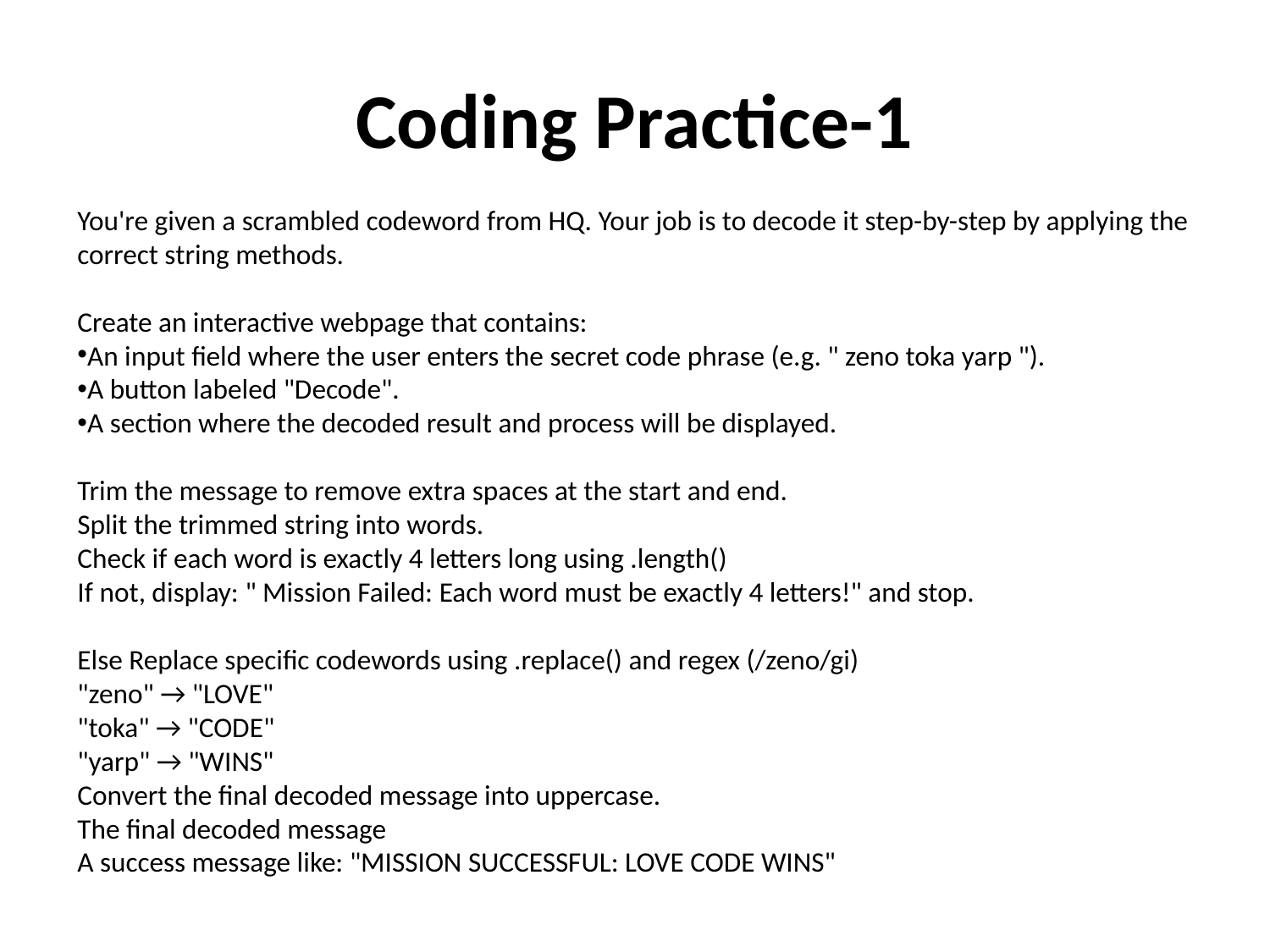

# Coding Practice-1
You're given a scrambled codeword from HQ. Your job is to decode it step-by-step by applying the correct string methods.

Create an interactive webpage that contains:
An input field where the user enters the secret code phrase (e.g. " zeno toka yarp ").
A button labeled "Decode".
A section where the decoded result and process will be displayed.

Trim the message to remove extra spaces at the start and end.
Split the trimmed string into words.
Check if each word is exactly 4 letters long using .length()
If not, display: " Mission Failed: Each word must be exactly 4 letters!" and stop.

Else Replace specific codewords using .replace() and regex (/zeno/gi)
"zeno" → "LOVE"
"toka" → "CODE"
"yarp" → "WINS"
Convert the final decoded message into uppercase.
The final decoded message
A success message like: "MISSION SUCCESSFUL: LOVE CODE WINS"